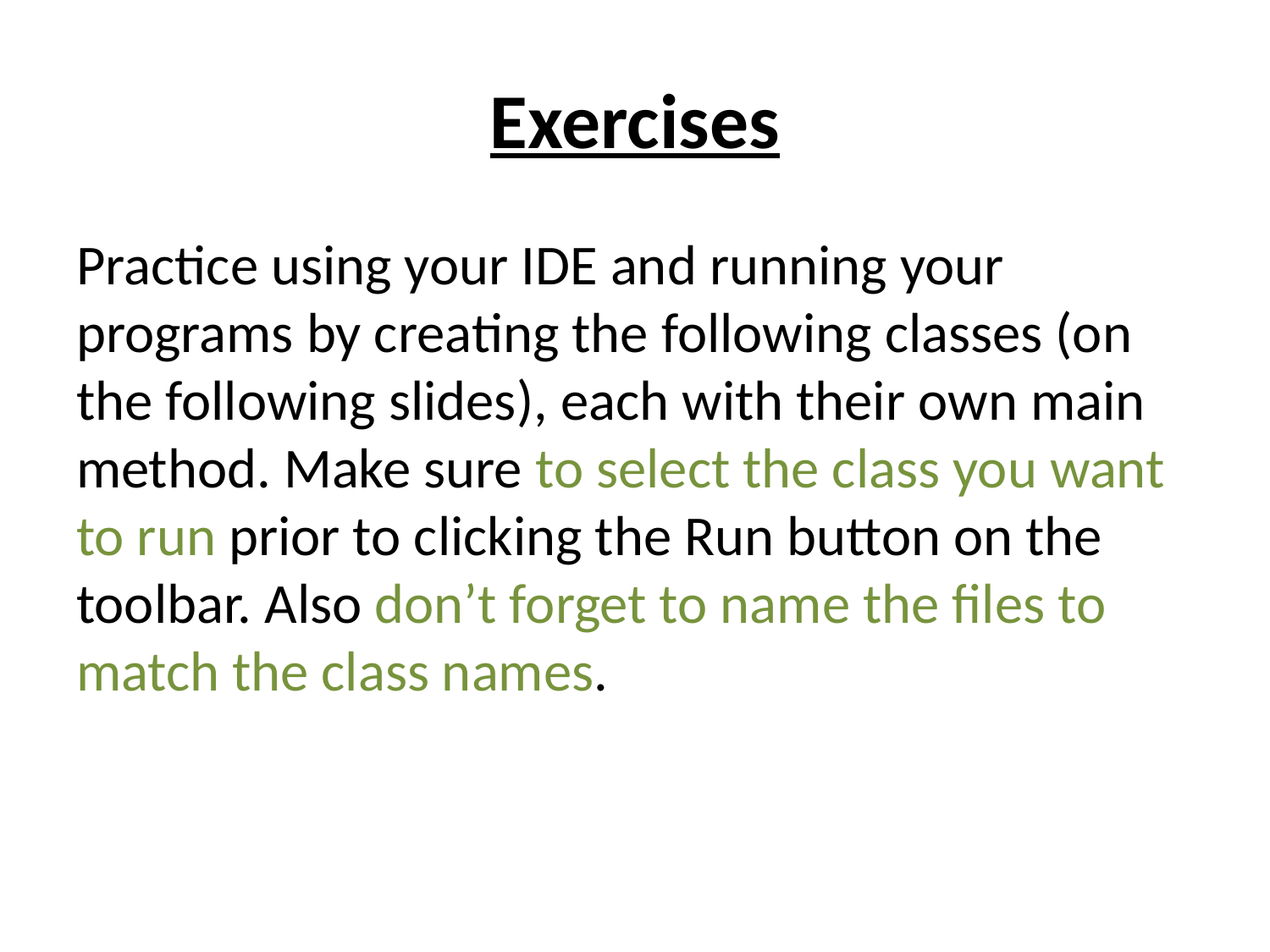

# Exercises
Practice using your IDE and running your programs by creating the following classes (on the following slides), each with their own main method. Make sure to select the class you want to run prior to clicking the Run button on the toolbar. Also don’t forget to name the files to match the class names.